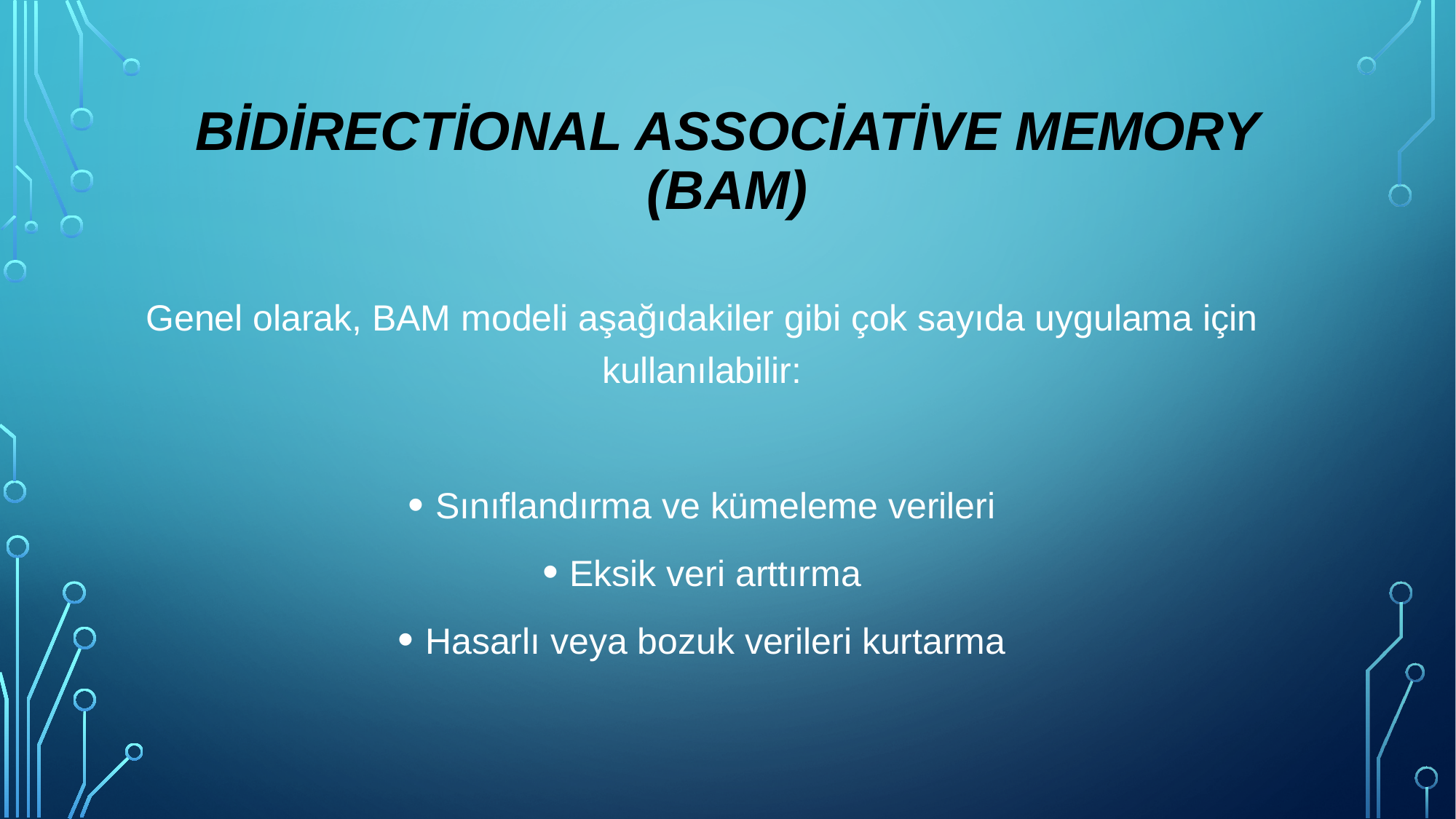

# Bidirectional Associative Memory (BAM)
Genel olarak, BAM modeli aşağıdakiler gibi çok sayıda uygulama için kullanılabilir:

Sınıflandırma ve kümeleme verileri
Eksik veri arttırma
Hasarlı veya bozuk verileri kurtarma